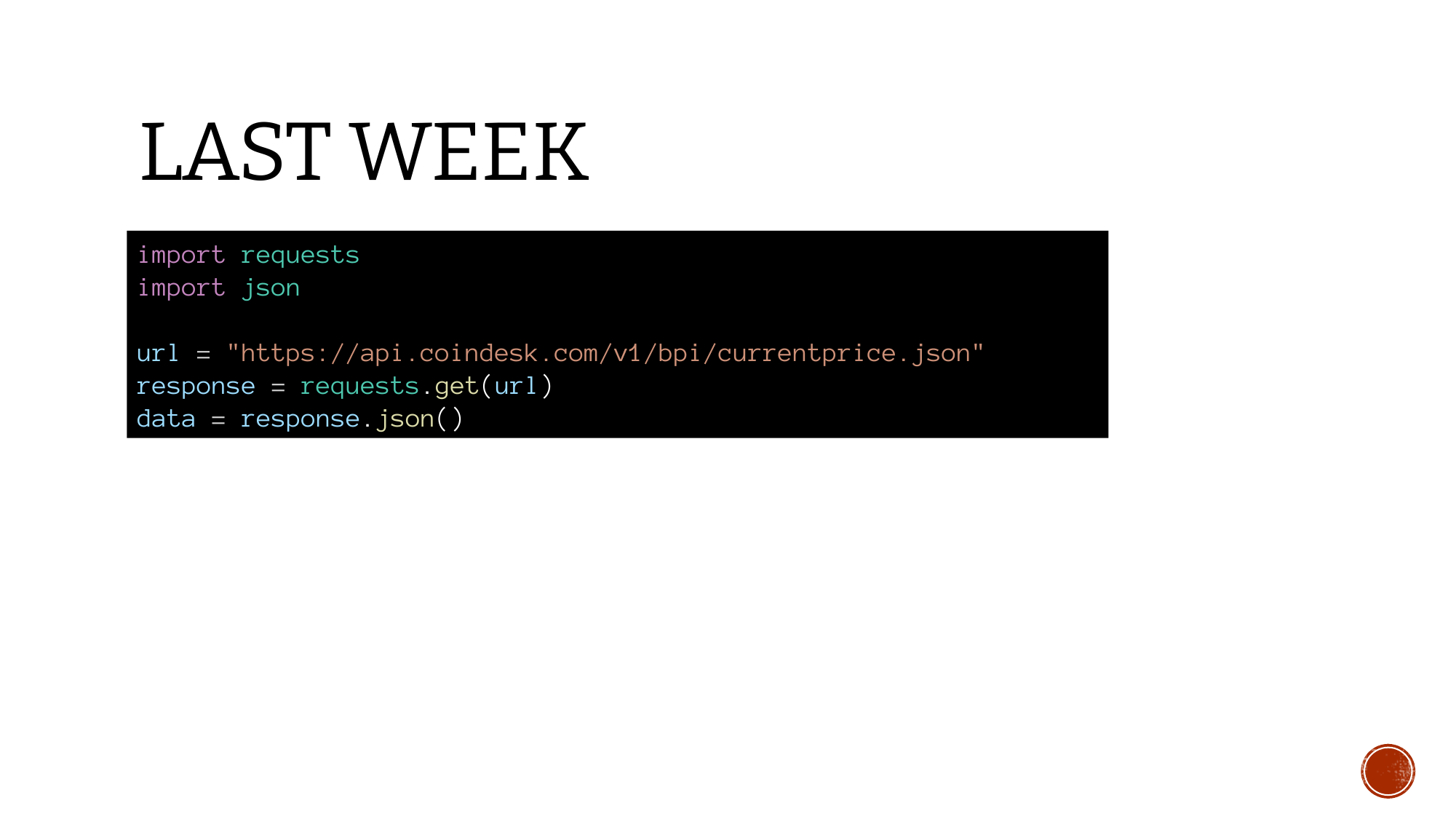

# Last Week
import requests
import json
url = "https://api.coindesk.com/v1/bpi/currentprice.json"
response = requests.get(url)
data = response.json()